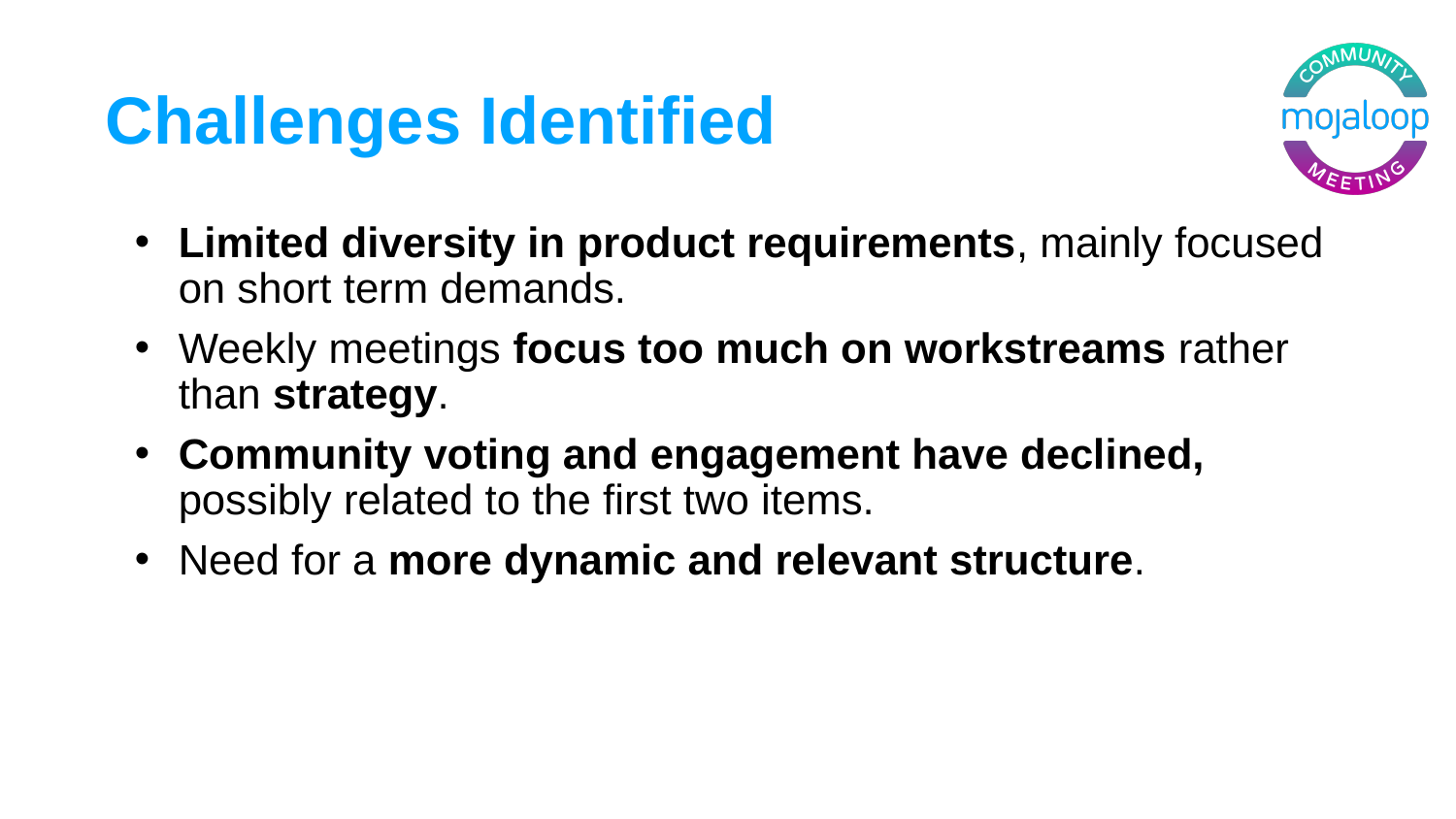

# Challenges Identified
Limited diversity in product requirements, mainly focused on short term demands.
Weekly meetings focus too much on workstreams rather than strategy.
Community voting and engagement have declined, possibly related to the first two items.
Need for a more dynamic and relevant structure.